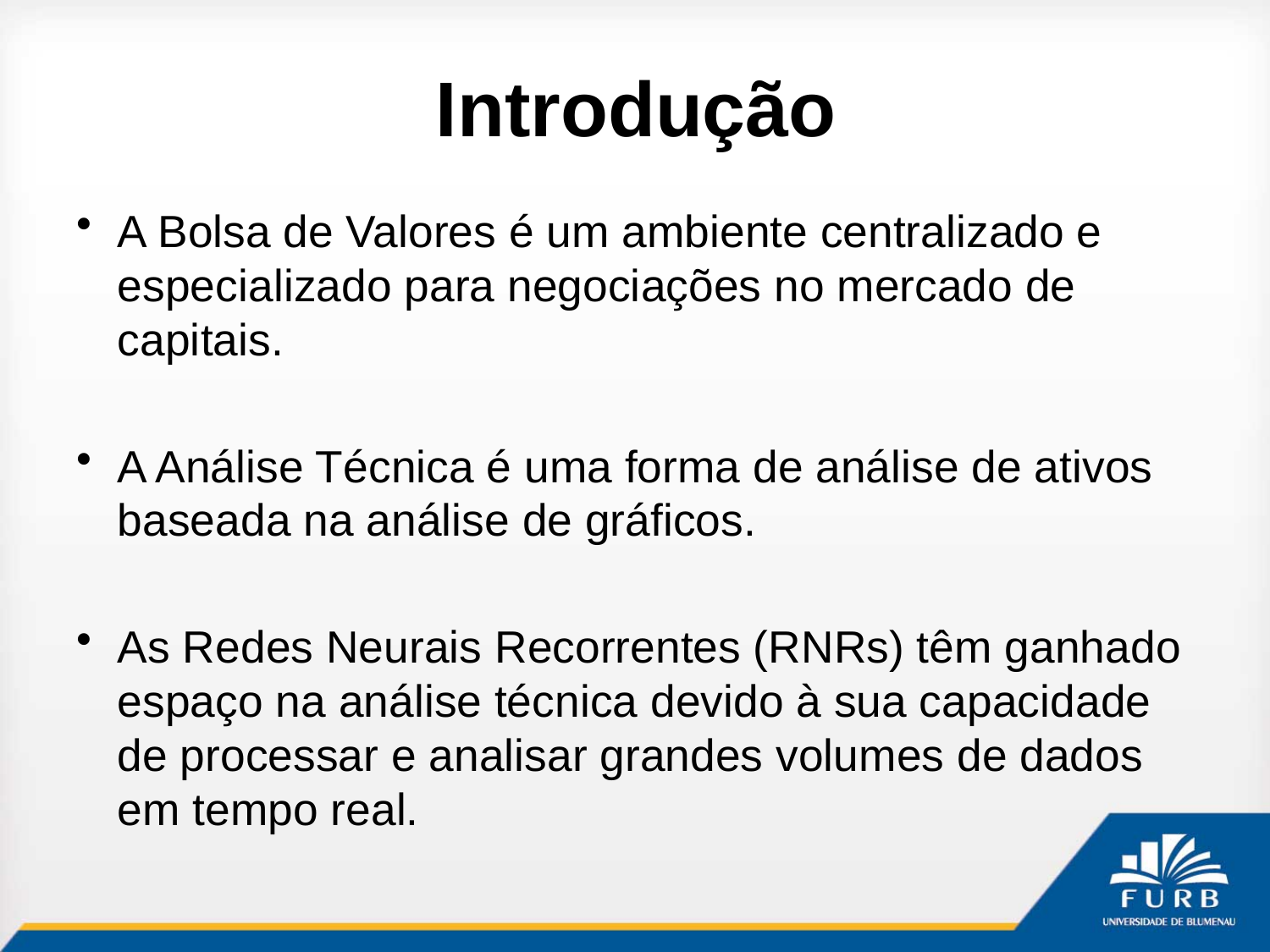

# Introdução
A Bolsa de Valores é um ambiente centralizado e especializado para negociações no mercado de capitais.

A Análise Técnica é uma forma de análise de ativos baseada na análise de gráficos.

As Redes Neurais Recorrentes (RNRs) têm ganhado espaço na análise técnica devido à sua capacidade de processar e analisar grandes volumes de dados em tempo real.